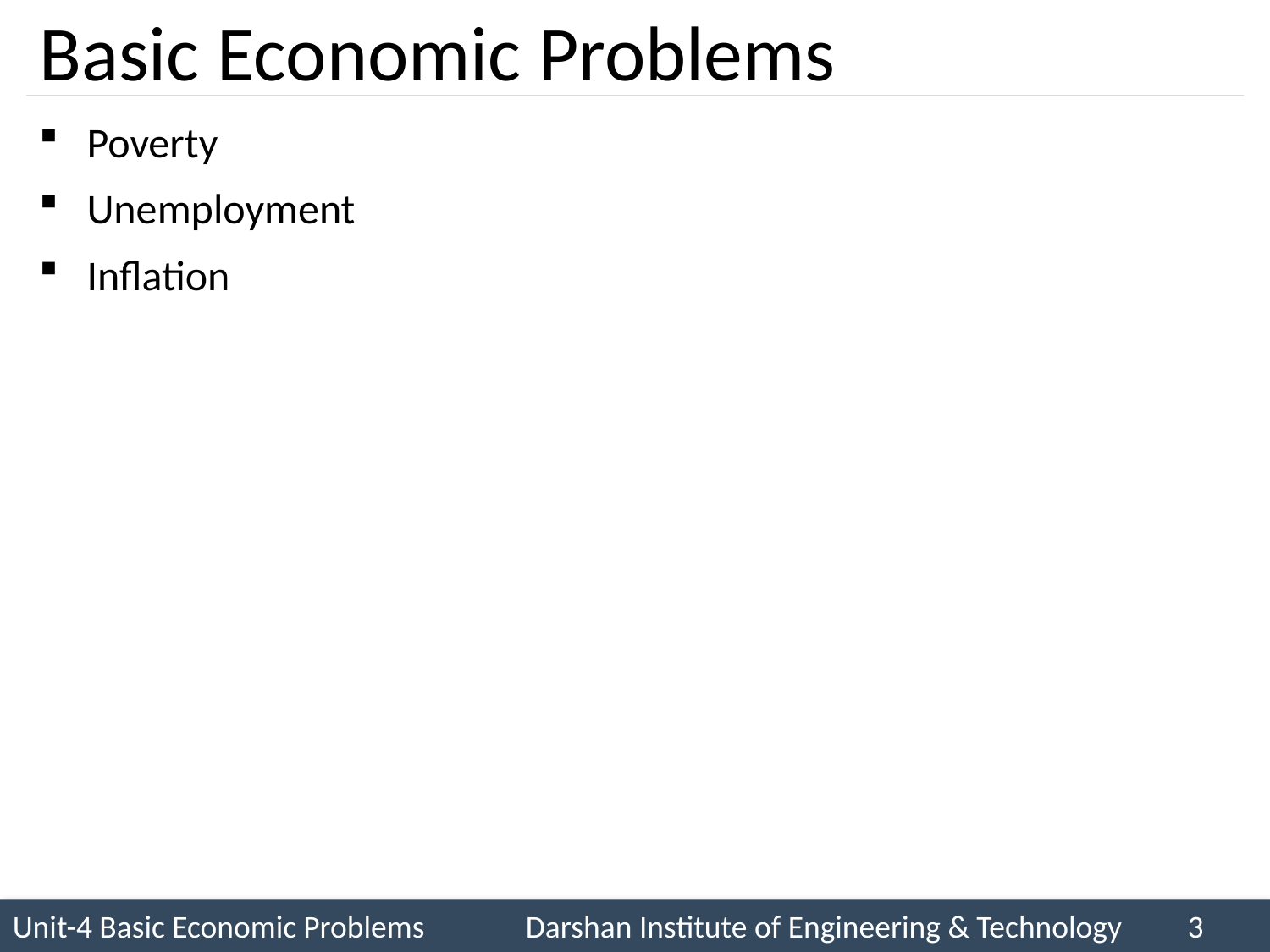

# Basic Economic Problems
Poverty
Unemployment
Inflation